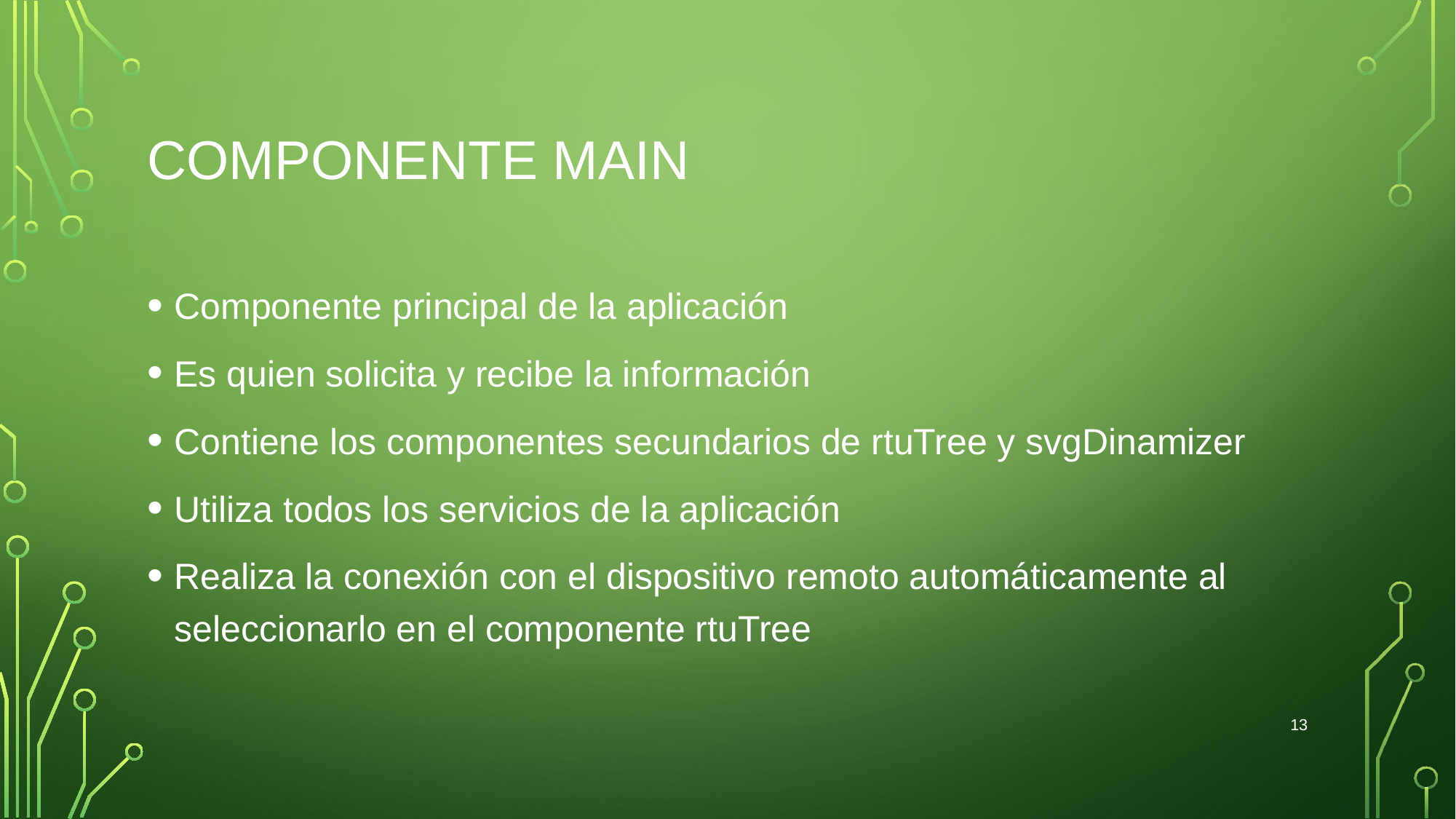

# Componente MAIN
Componente principal de la aplicación
Es quien solicita y recibe la información
Contiene los componentes secundarios de rtuTree y svgDinamizer
Utiliza todos los servicios de la aplicación
Realiza la conexión con el dispositivo remoto automáticamente al seleccionarlo en el componente rtuTree
13